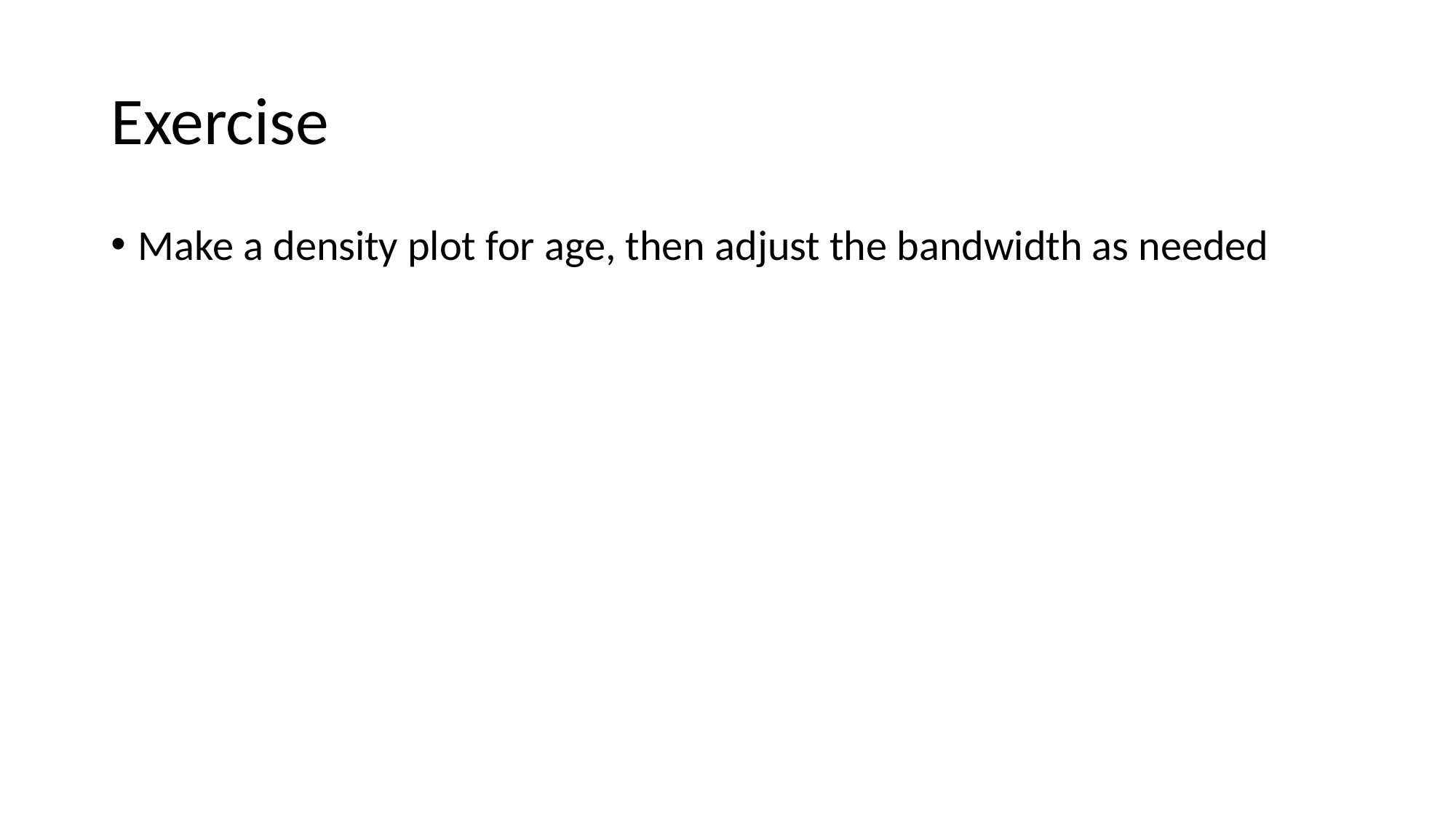

# Exercise
Make a density plot for age, then adjust the bandwidth as needed